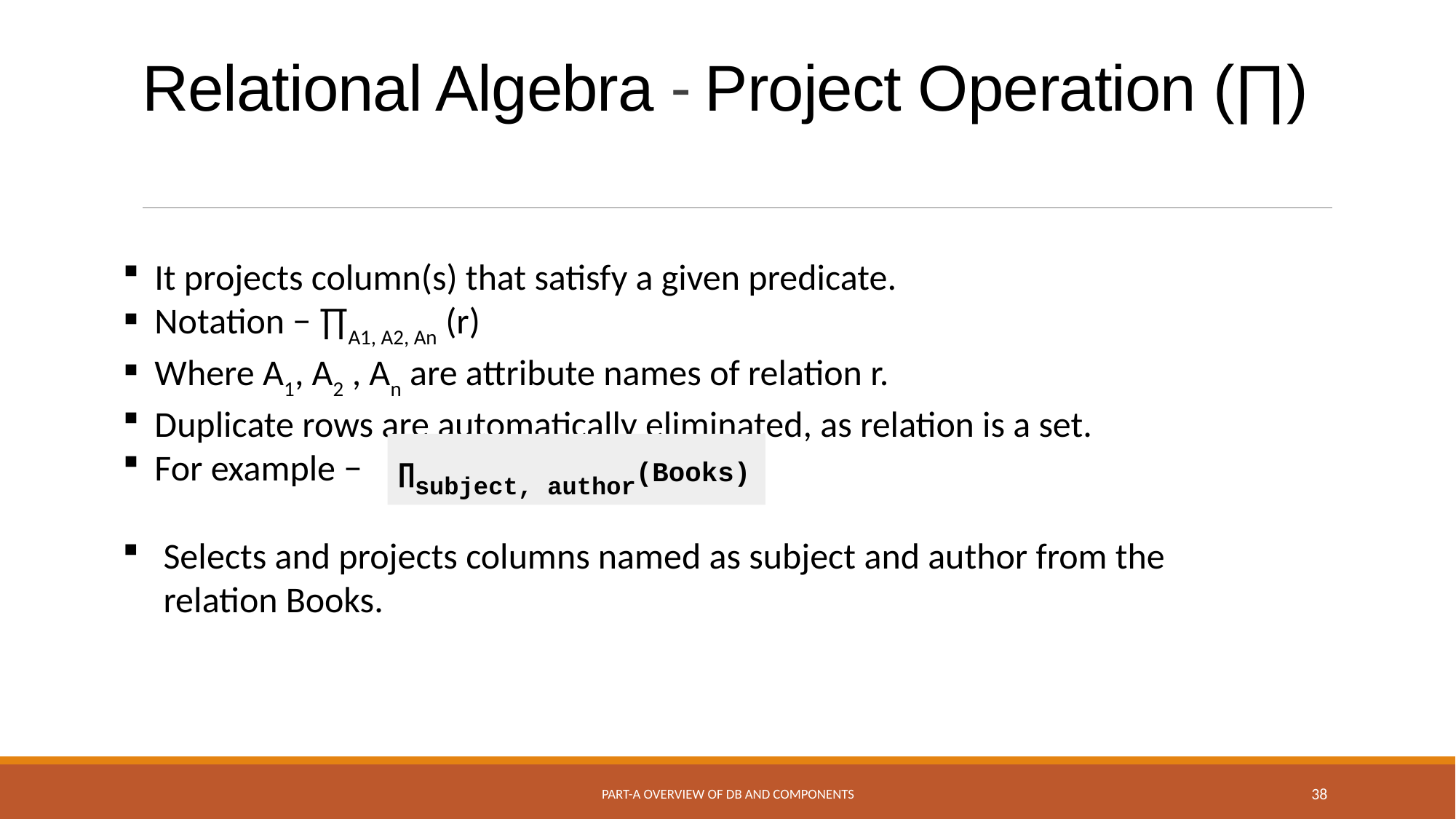

# Relational Algebra - Project Operation (∏)
It projects column(s) that satisfy a given predicate.
Notation − ∏A1, A2, An (r)
Where A1, A2 , An are attribute names of relation r.
Duplicate rows are automatically eliminated, as relation is a set.
For example −
∏subject, author(Books)
Selects and projects columns named as subject and author from the relation Books.
Part-A Overview of DB and Components
38